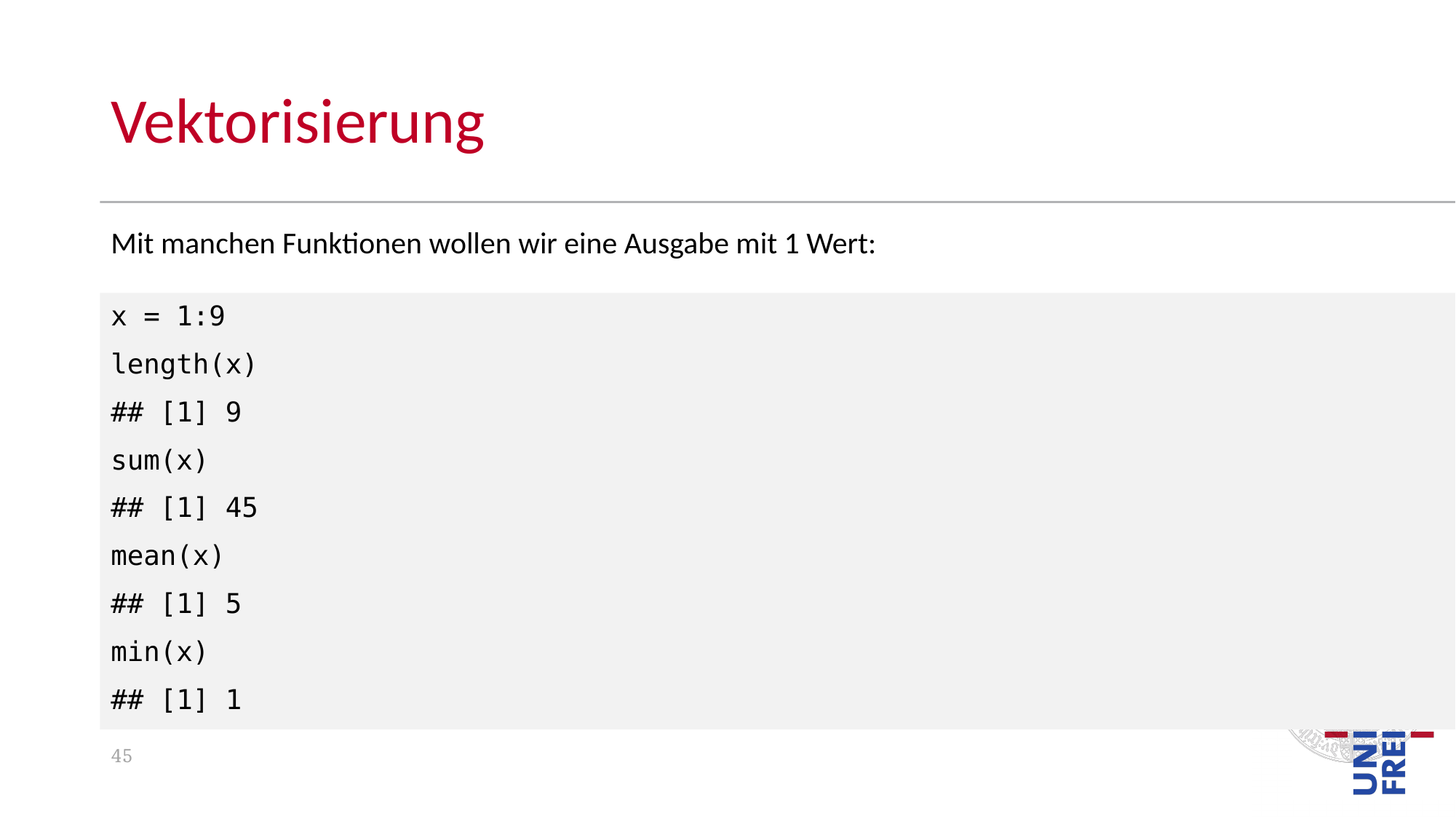

# Vektorisierung
Mit manchen Funktionen wollen wir eine Ausgabe mit 1 Wert:

x = 1:9
length(x)
## [1] 9
sum(x)
## [1] 45
mean(x)
## [1] 5
min(x)
## [1] 1

45